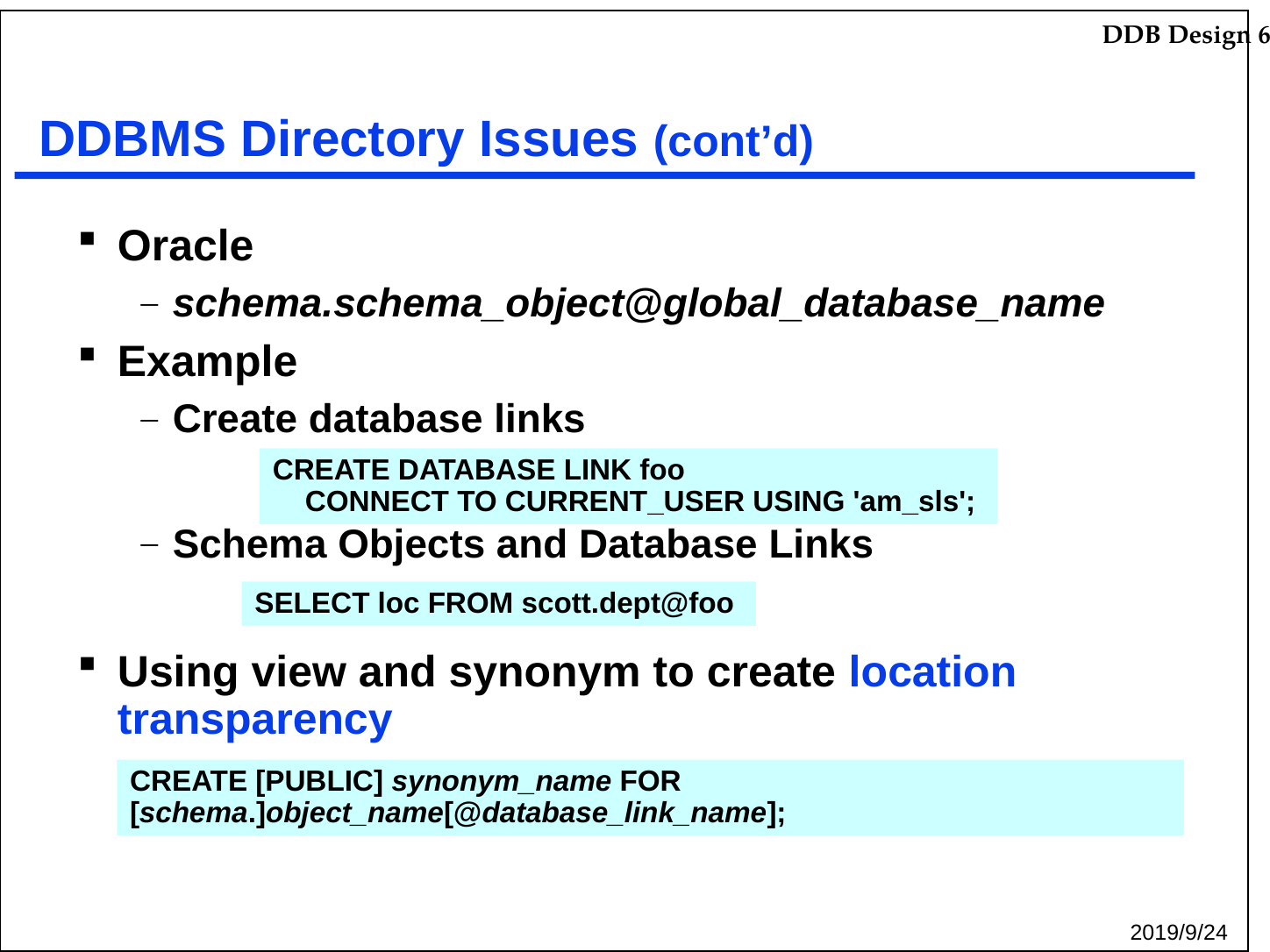

# DDBMS Directory Issues (cont’d)
Oracle
schema.schema_object@global_database_name
Example
Create database links

Schema Objects and Database Links

Using view and synonym to create location transparency

CREATE DATABASE LINK foo
    CONNECT TO CURRENT_USER USING 'am_sls';
SELECT loc FROM scott.dept@foo
CREATE [PUBLIC] synonym_name FOR [schema.]object_name[@database_link_name];